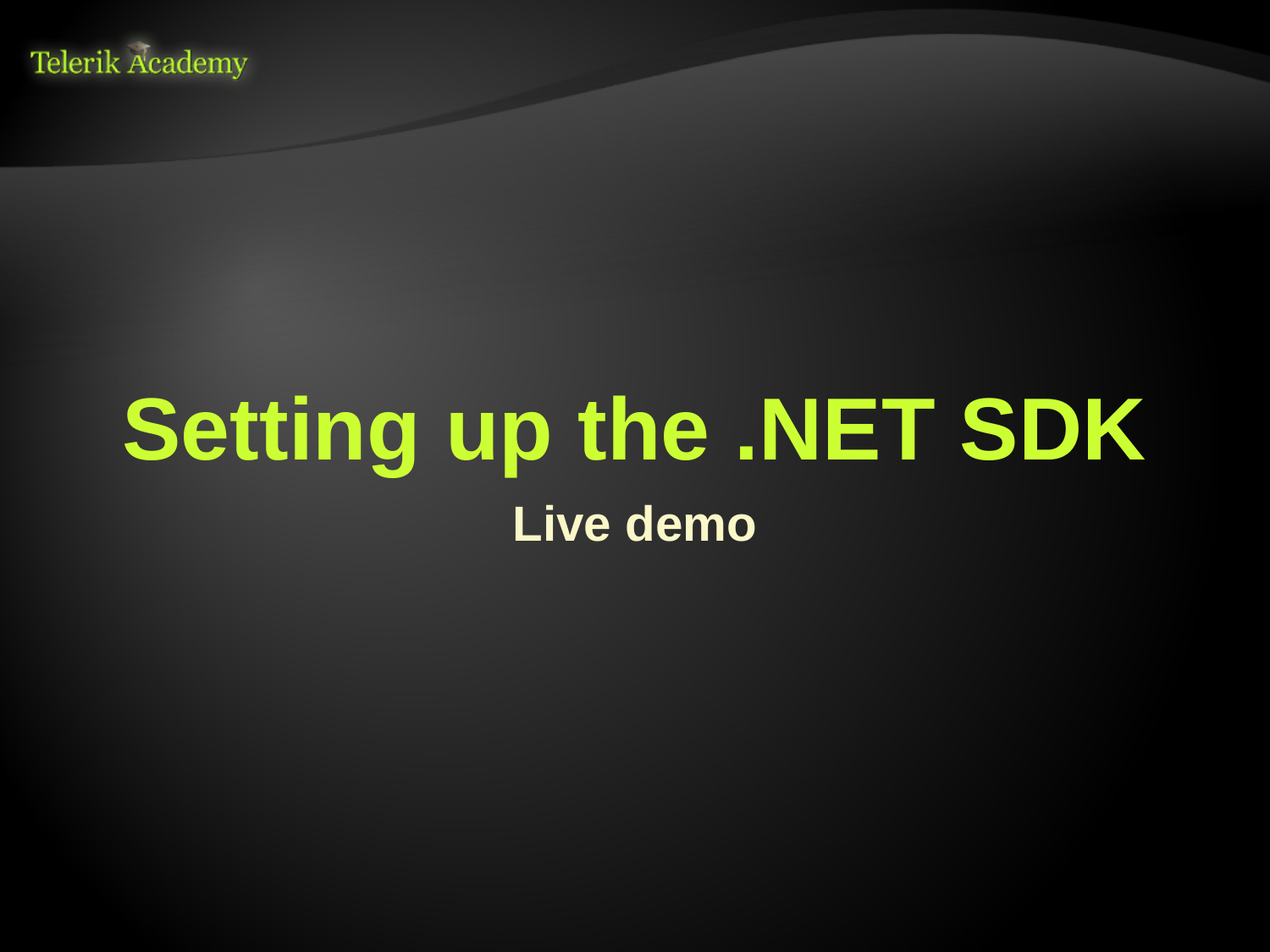

# Setting up the .NET SDK
Live demo